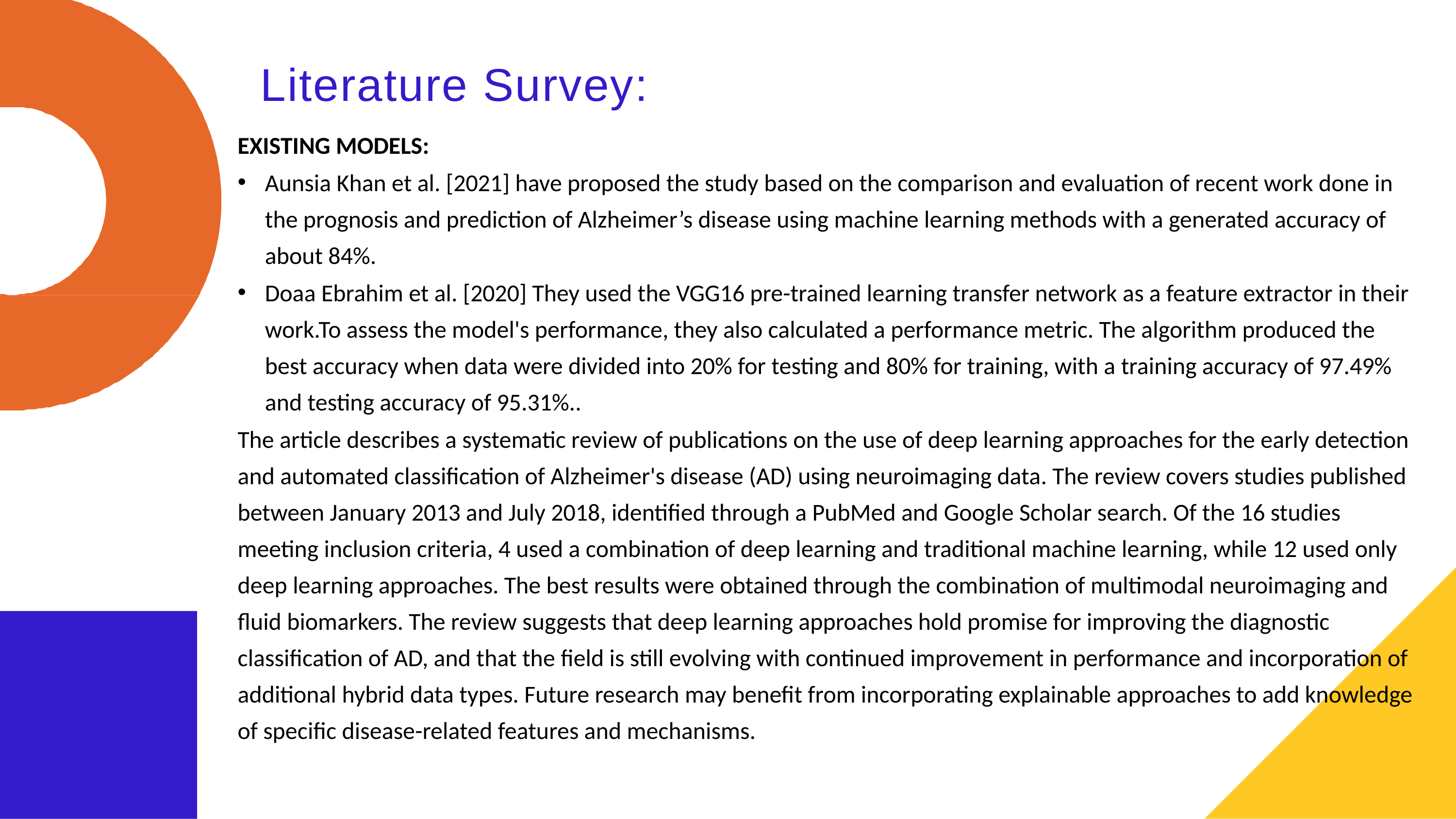

# Literature Survey:
EXISTING MODELS:
Aunsia Khan et al. [2021] have proposed the study based on the comparison and evaluation of recent work done in the prognosis and prediction of Alzheimer’s disease using machine learning methods with a generated accuracy of about 84%.
Doaa Ebrahim et al. [2020] They used the VGG16 pre-trained learning transfer network as a feature extractor in their work.To assess the model's performance, they also calculated a performance metric. The algorithm produced the best accuracy when data were divided into 20% for testing and 80% for training, with a training accuracy of 97.49% and testing accuracy of 95.31%..
The article describes a systematic review of publications on the use of deep learning approaches for the early detection and automated classification of Alzheimer's disease (AD) using neuroimaging data. The review covers studies published between January 2013 and July 2018, identified through a PubMed and Google Scholar search. Of the 16 studies meeting inclusion criteria, 4 used a combination of deep learning and traditional machine learning, while 12 used only deep learning approaches. The best results were obtained through the combination of multimodal neuroimaging and fluid biomarkers. The review suggests that deep learning approaches hold promise for improving the diagnostic classification of AD, and that the field is still evolving with continued improvement in performance and incorporation of additional hybrid data types. Future research may benefit from incorporating explainable approaches to add knowledge of specific disease-related features and mechanisms.